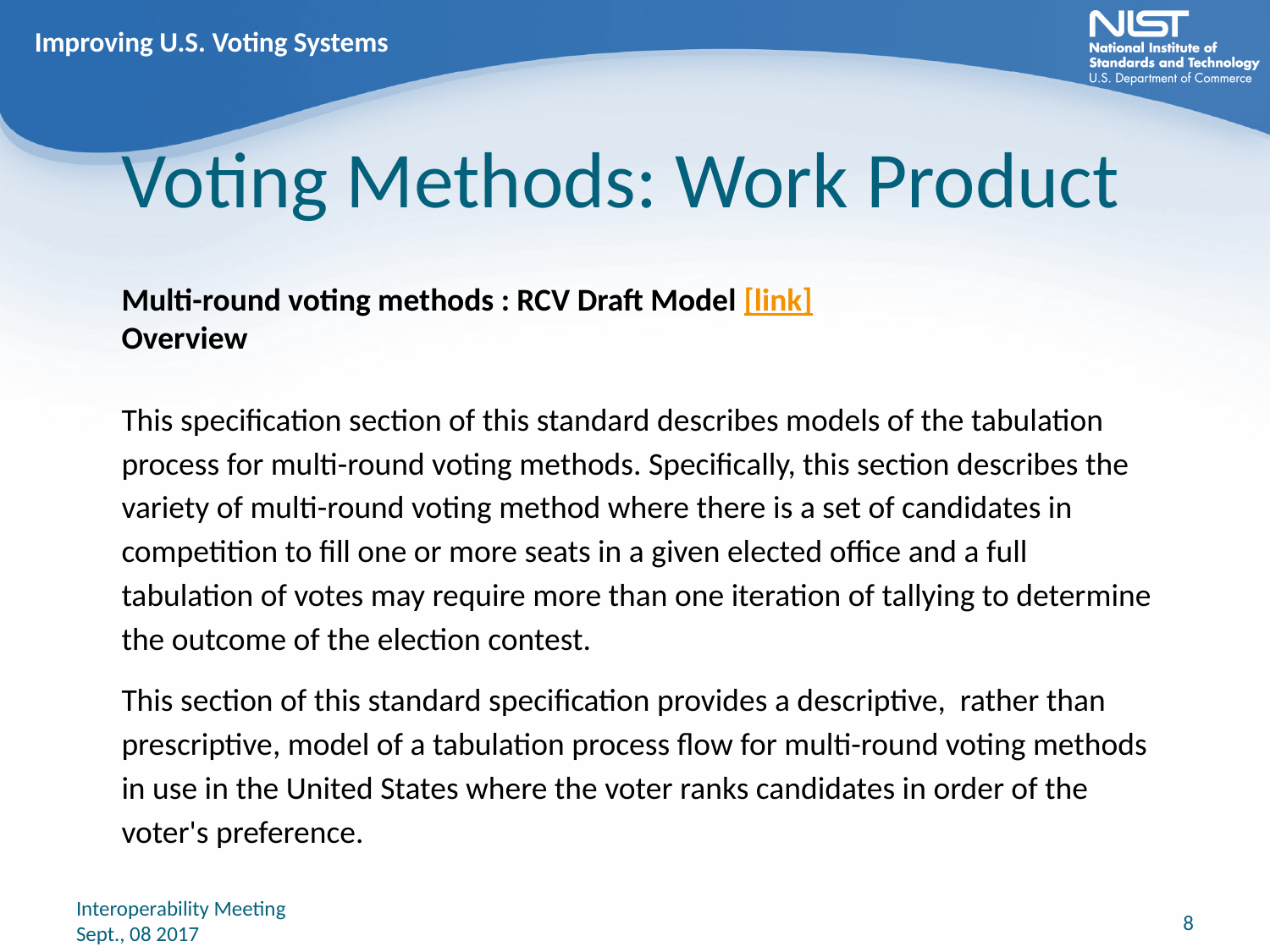

Improving U.S. Voting Systems
Voting Methods: Work Product

# Multi-round voting methods : RCV Draft Model [link]
Overview

This specification section of this standard describes models of the tabulation process for multi-round voting methods. Specifically, this section describes the variety of multi-round voting method where there is a set of candidates in competition to fill one or more seats in a given elected office and a full tabulation of votes may require more than one iteration of tallying to determine the outcome of the election contest.
This section of this standard specification provides a descriptive,  rather than prescriptive, model of a tabulation process flow for multi-round voting methods in use in the United States where the voter ranks candidates in order of the voter's preference.
Interoperability Meeting
Sept., 08 2017
8